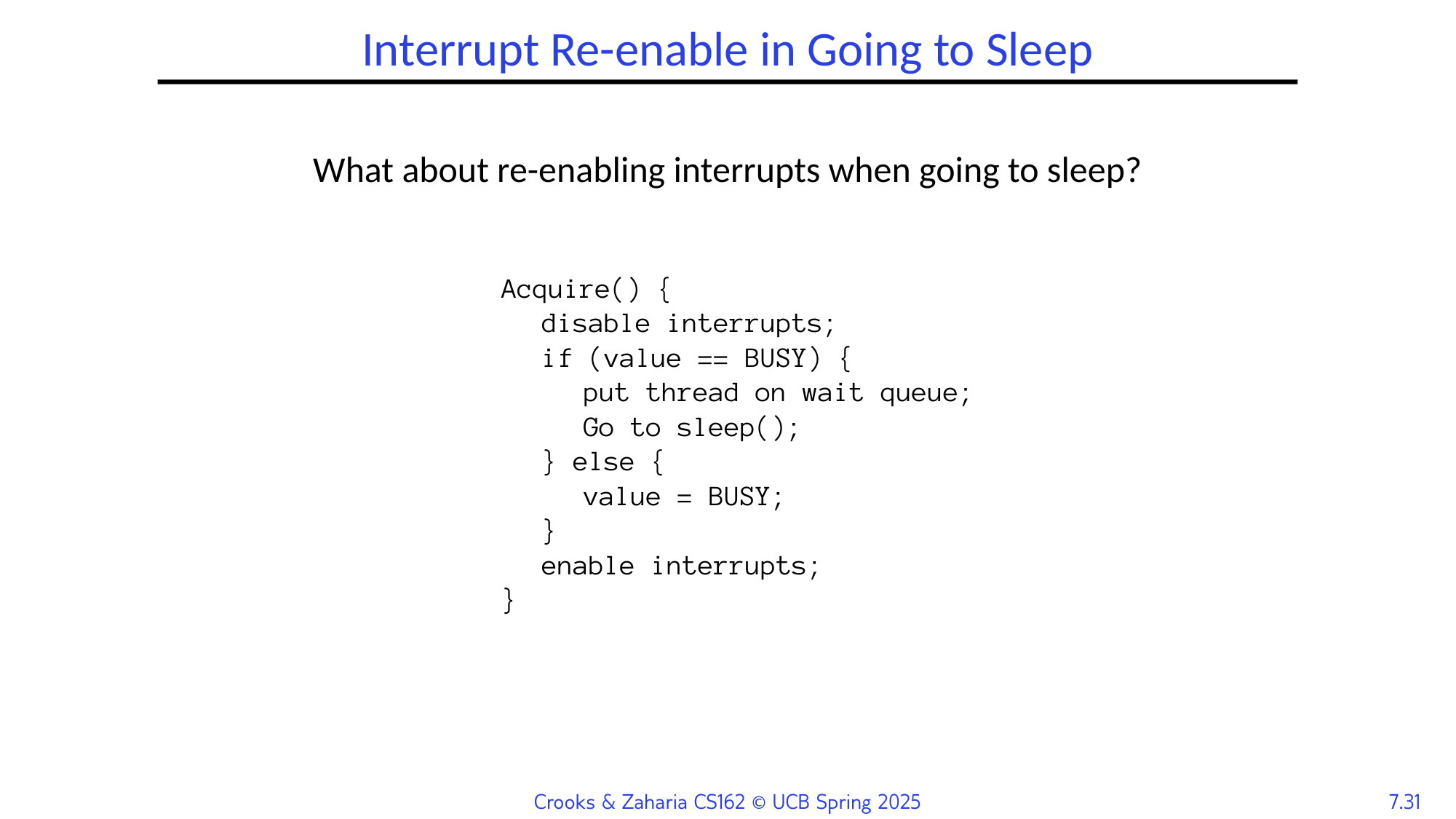

# Interrupt Re-enable in Going to Sleep
What about re-enabling interrupts when going to sleep?

Acquire() {
	disable interrupts;
	if (value == BUSY) {
		put thread on wait queue;
		Go to sleep();
	} else {
		value = BUSY;
	}
	enable interrupts;
}